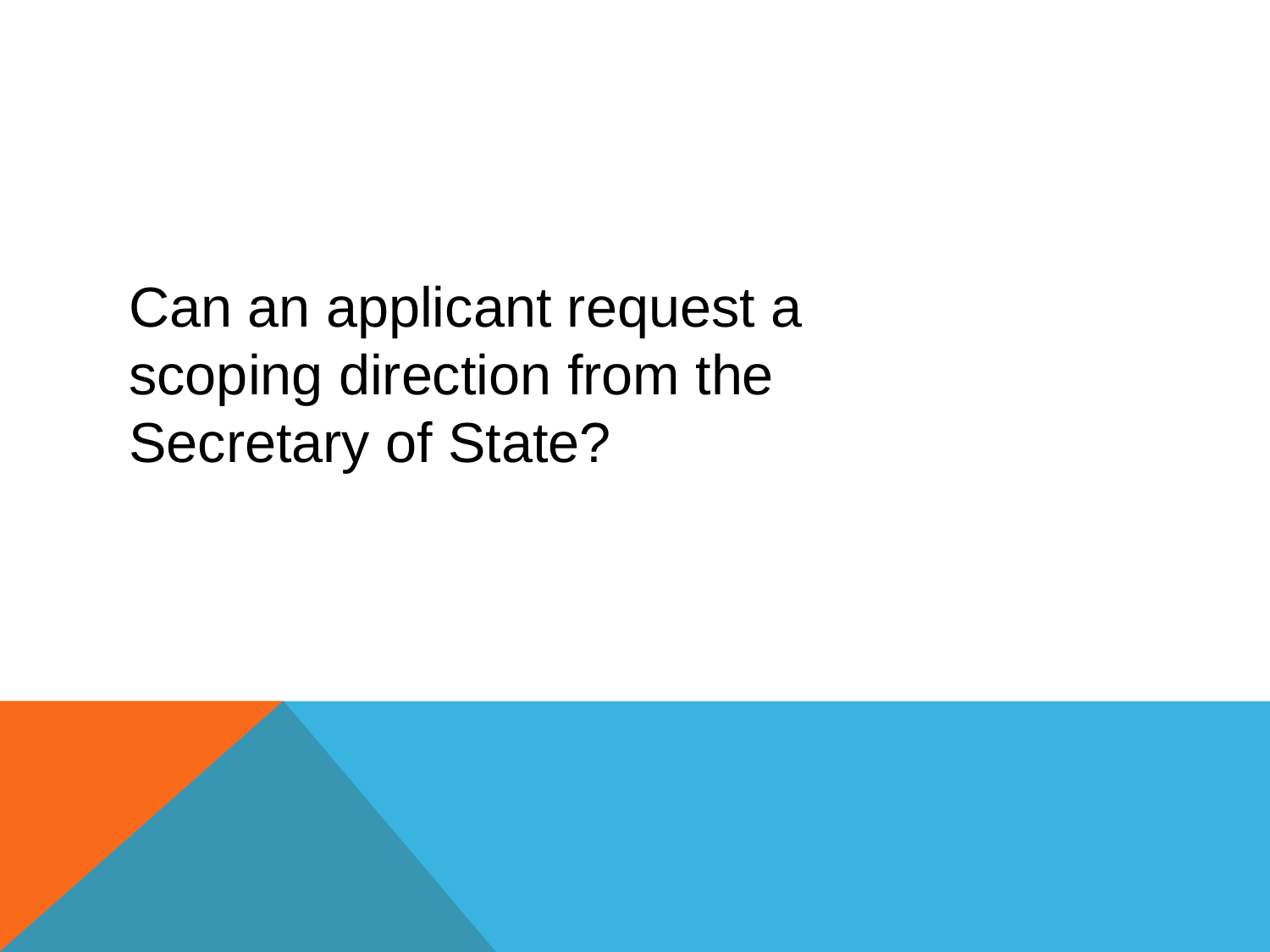

Can an applicant request a scoping direction from the Secretary of State?